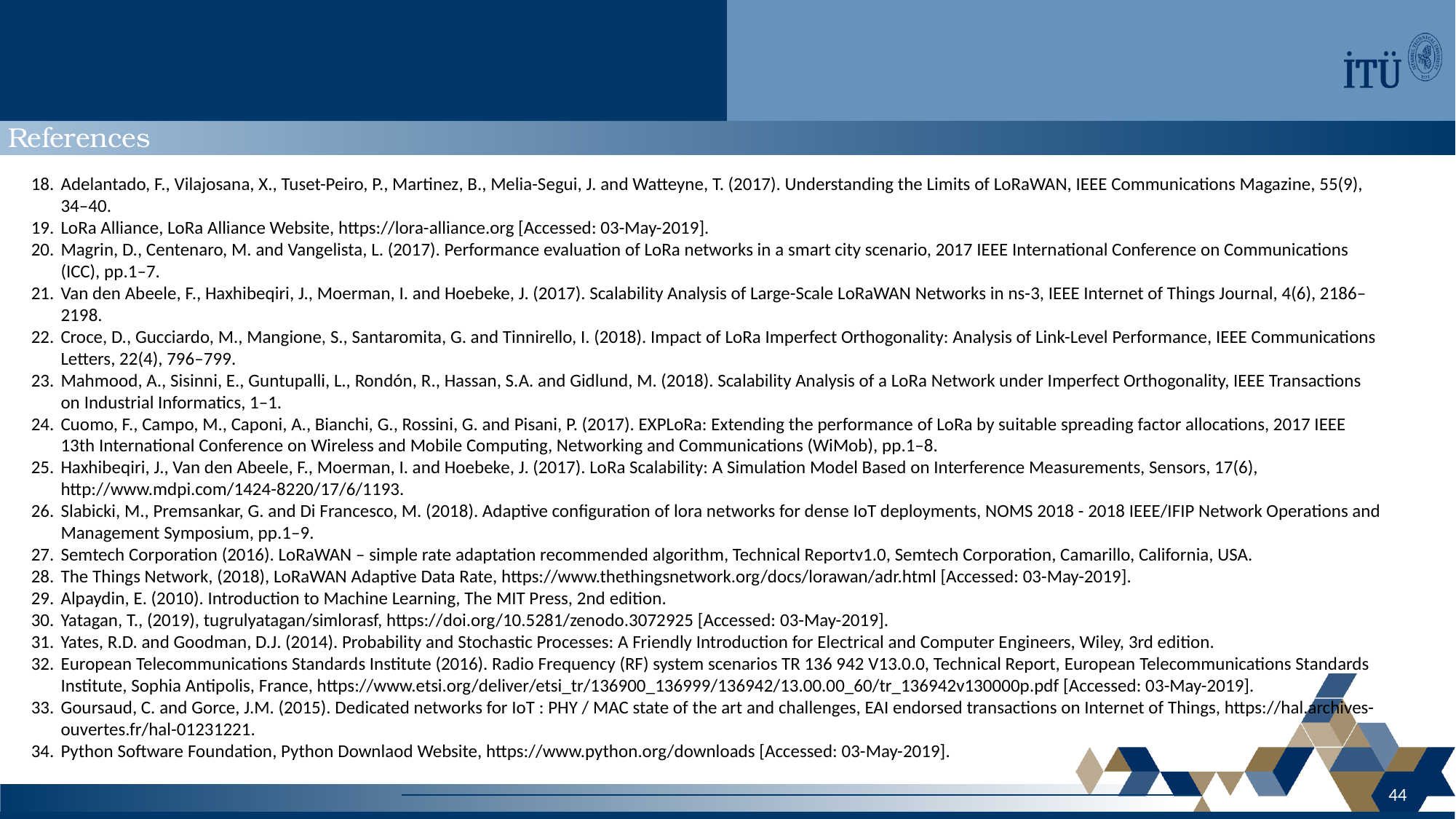

References
Adelantado, F., Vilajosana, X., Tuset-Peiro, P., Martinez, B., Melia-Segui, J. and Watteyne, T. (2017). Understanding the Limits of LoRaWAN, IEEE Communications Magazine, 55(9), 34–40.
LoRa Alliance, LoRa Alliance Website, https://lora-alliance.org [Accessed: 03-May-2019].
Magrin, D., Centenaro, M. and Vangelista, L. (2017). Performance evaluation of LoRa networks in a smart city scenario, 2017 IEEE International Conference on Communications (ICC), pp.1–7.
Van den Abeele, F., Haxhibeqiri, J., Moerman, I. and Hoebeke, J. (2017). Scalability Analysis of Large-Scale LoRaWAN Networks in ns-3, IEEE Internet of Things Journal, 4(6), 2186–2198.
Croce, D., Gucciardo, M., Mangione, S., Santaromita, G. and Tinnirello, I. (2018). Impact of LoRa Imperfect Orthogonality: Analysis of Link-Level Performance, IEEE Communications Letters, 22(4), 796–799.
Mahmood, A., Sisinni, E., Guntupalli, L., Rondón, R., Hassan, S.A. and Gidlund, M. (2018). Scalability Analysis of a LoRa Network under Imperfect Orthogonality, IEEE Transactions on Industrial Informatics, 1–1.
Cuomo, F., Campo, M., Caponi, A., Bianchi, G., Rossini, G. and Pisani, P. (2017). EXPLoRa: Extending the performance of LoRa by suitable spreading factor allocations, 2017 IEEE 13th International Conference on Wireless and Mobile Computing, Networking and Communications (WiMob), pp.1–8.
Haxhibeqiri, J., Van den Abeele, F., Moerman, I. and Hoebeke, J. (2017). LoRa Scalability: A Simulation Model Based on Interference Measurements, Sensors, 17(6), http://www.mdpi.com/1424-8220/17/6/1193.
Slabicki, M., Premsankar, G. and Di Francesco, M. (2018). Adaptive configuration of lora networks for dense IoT deployments, NOMS 2018 - 2018 IEEE/IFIP Network Operations and Management Symposium, pp.1–9.
Semtech Corporation (2016). LoRaWAN – simple rate adaptation recommended algorithm, Technical Reportv1.0, Semtech Corporation, Camarillo, California, USA.
The Things Network, (2018), LoRaWAN Adaptive Data Rate, https://www.thethingsnetwork.org/docs/lorawan/adr.html [Accessed: 03-May-2019].
Alpaydin, E. (2010). Introduction to Machine Learning, The MIT Press, 2nd edition.
Yatagan, T., (2019), tugrulyatagan/simlorasf, https://doi.org/10.5281/zenodo.3072925 [Accessed: 03-May-2019].
Yates, R.D. and Goodman, D.J. (2014). Probability and Stochastic Processes: A Friendly Introduction for Electrical and Computer Engineers, Wiley, 3rd edition.
European Telecommunications Standards Institute (2016). Radio Frequency (RF) system scenarios TR 136 942 V13.0.0, Technical Report, European Telecommunications Standards Institute, Sophia Antipolis, France, https://www.etsi.org/deliver/etsi_tr/136900_136999/136942/13.00.00_60/tr_136942v130000p.pdf [Accessed: 03-May-2019].
Goursaud, C. and Gorce, J.M. (2015). Dedicated networks for IoT : PHY / MAC state of the art and challenges, EAI endorsed transactions on Internet of Things, https://hal.archives-ouvertes.fr/hal-01231221.
Python Software Foundation, Python Downlaod Website, https://www.python.org/downloads [Accessed: 03-May-2019].

44